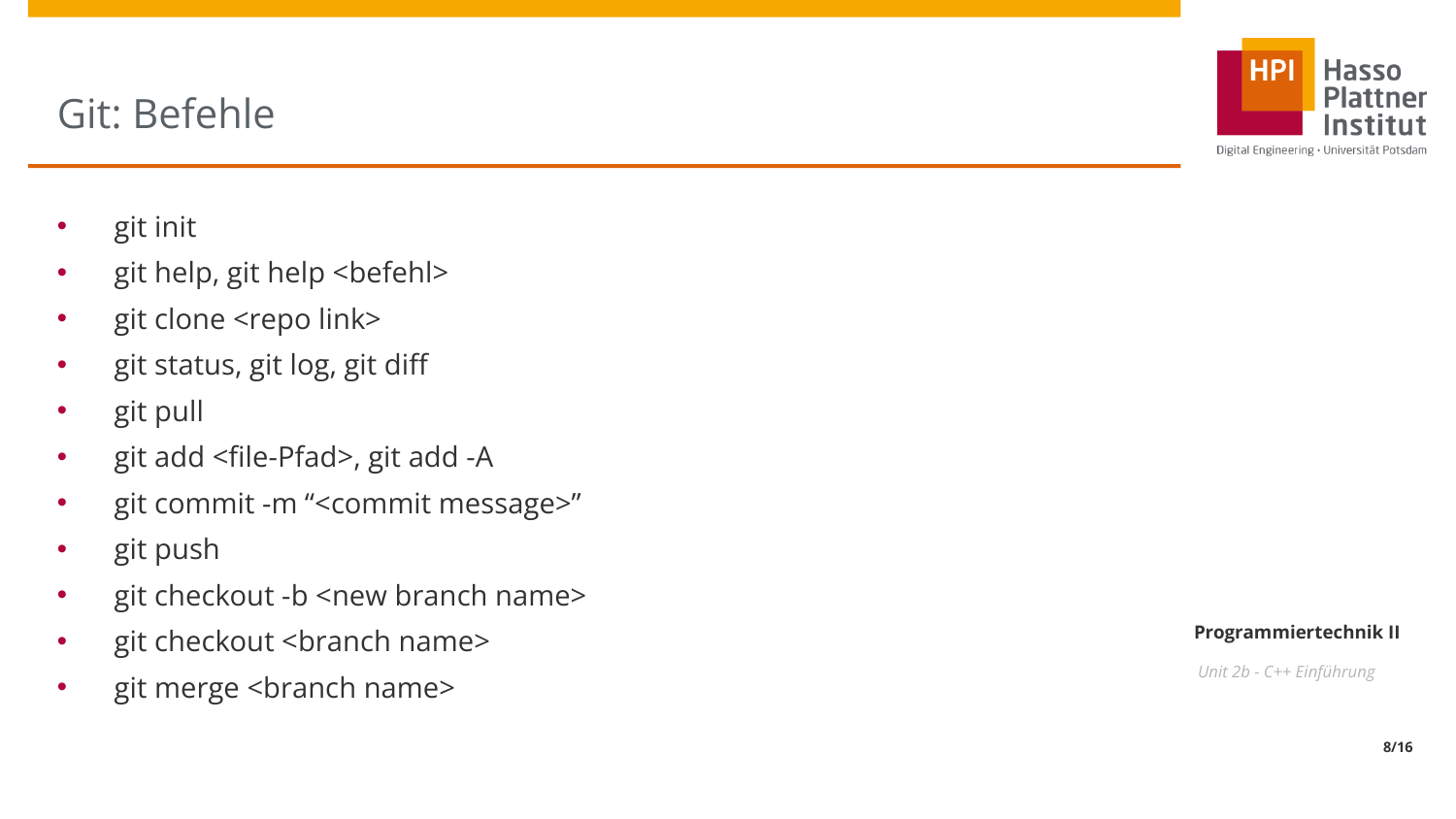

# Git: Befehle
git init
git help, git help <befehl>
git clone <repo link>
git status, git log, git diff
git pull
git add <file-Pfad>, git add -A
git commit -m “<commit message>”
git push
git checkout -b <new branch name>
git checkout <branch name>
git merge <branch name>